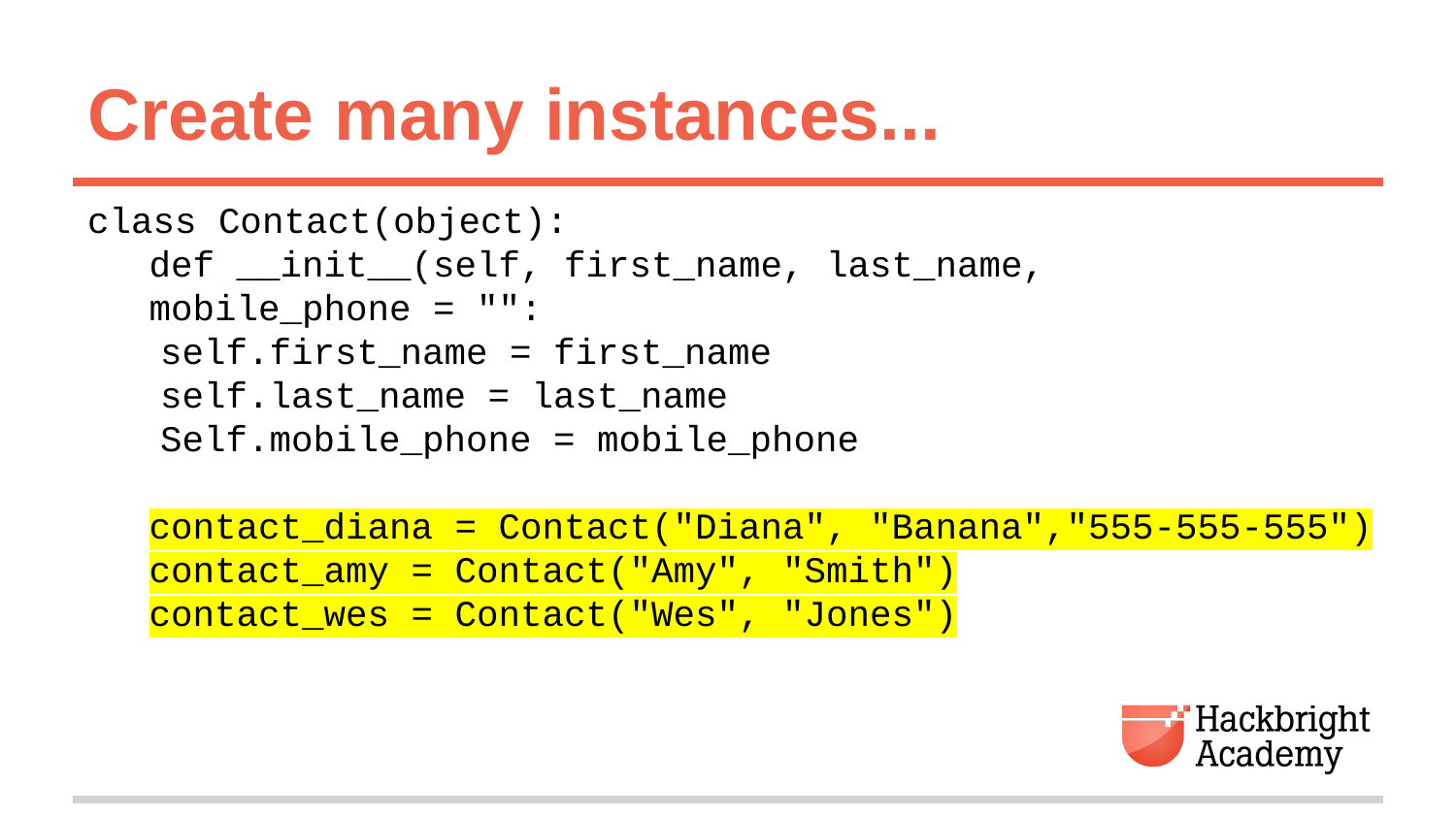

# Create many instances...
class Contact(object):
def __init__(self, first_name, last_name,
mobile_phone = "":
	self.first_name = first_name
	self.last_name = last_name
	Self.mobile_phone = mobile_phone

contact_diana = Contact("Diana", "Banana","555-555-555")
contact_amy = Contact("Amy", "Smith")
contact_wes = Contact("Wes", "Jones")